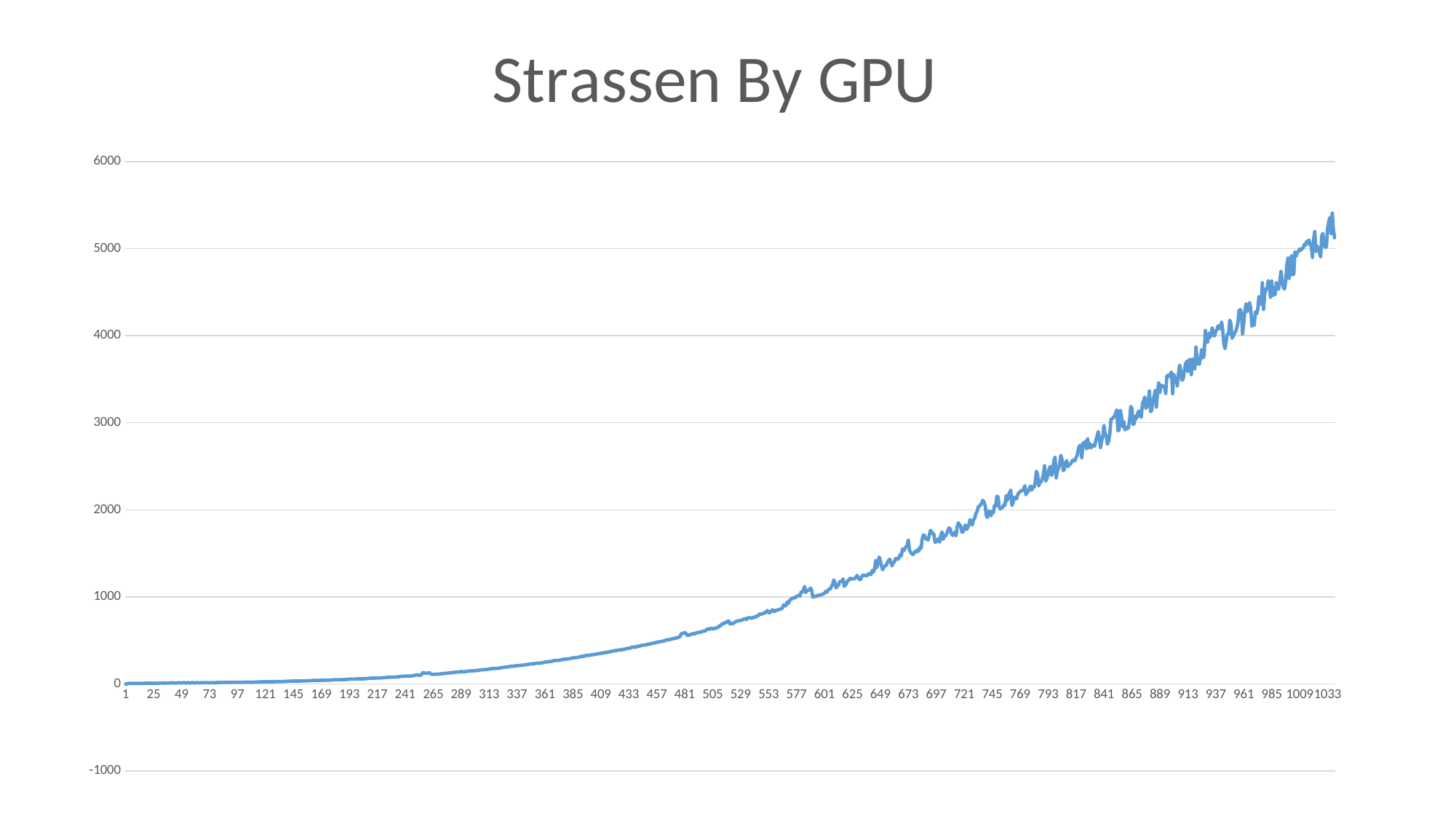

### Chart: Strassen By GPU

| Category |  |
|---|---|